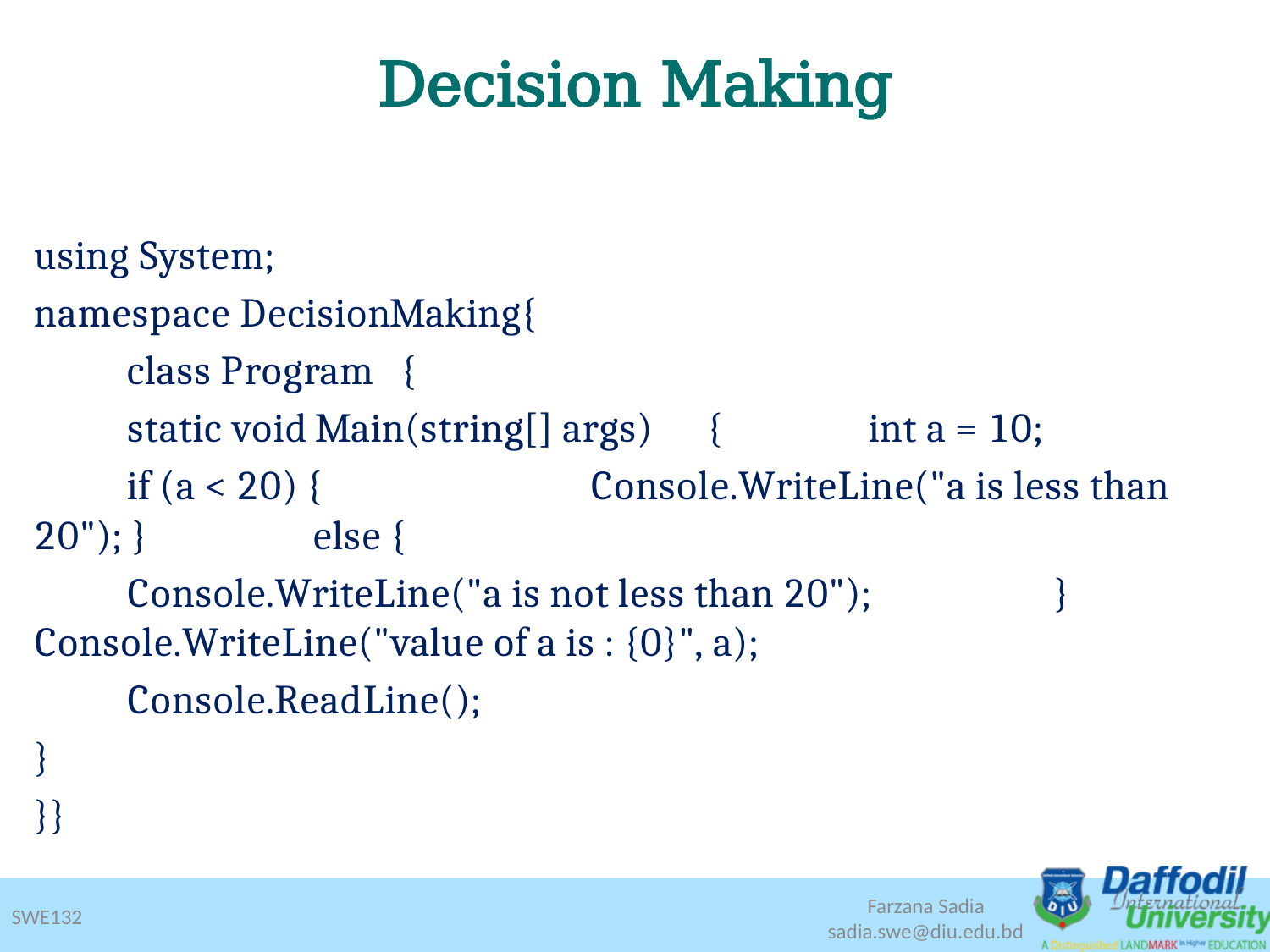

# Decision Making
using System;
namespace DecisionMaking{
	class Program   {
		static void Main(string[] args)      {         					int a = 10;
			if (a < 20) {            								Console.WriteLine("a is less than 20"); }         			else {
				Console.WriteLine("a is not less than 20"); 			}						          			Console.WriteLine("value of a is : {0}", a);
			Console.ReadLine();
}
}}